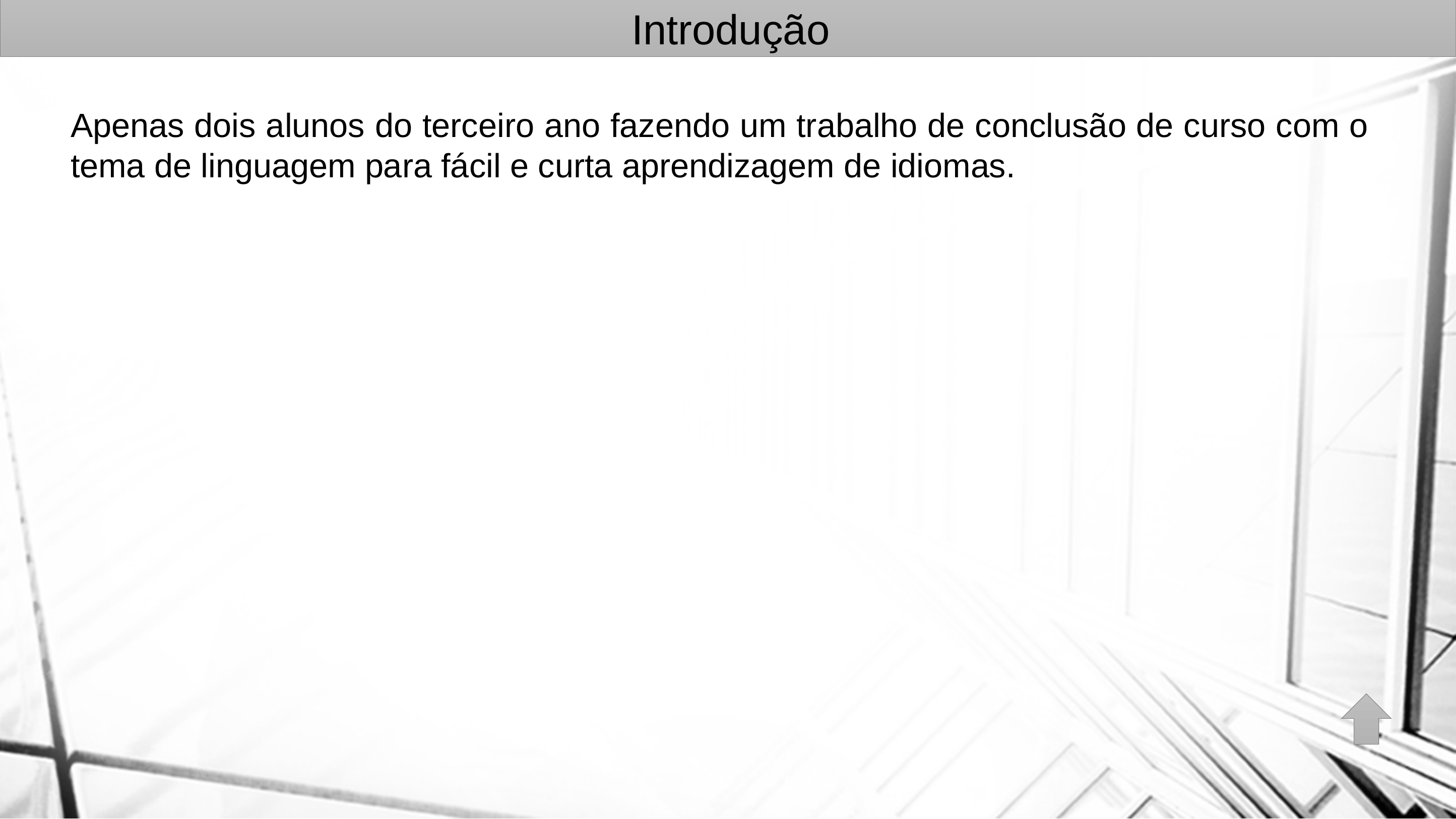

Introdução
Apenas dois alunos do terceiro ano fazendo um trabalho de conclusão de curso com o tema de linguagem para fácil e curta aprendizagem de idiomas.